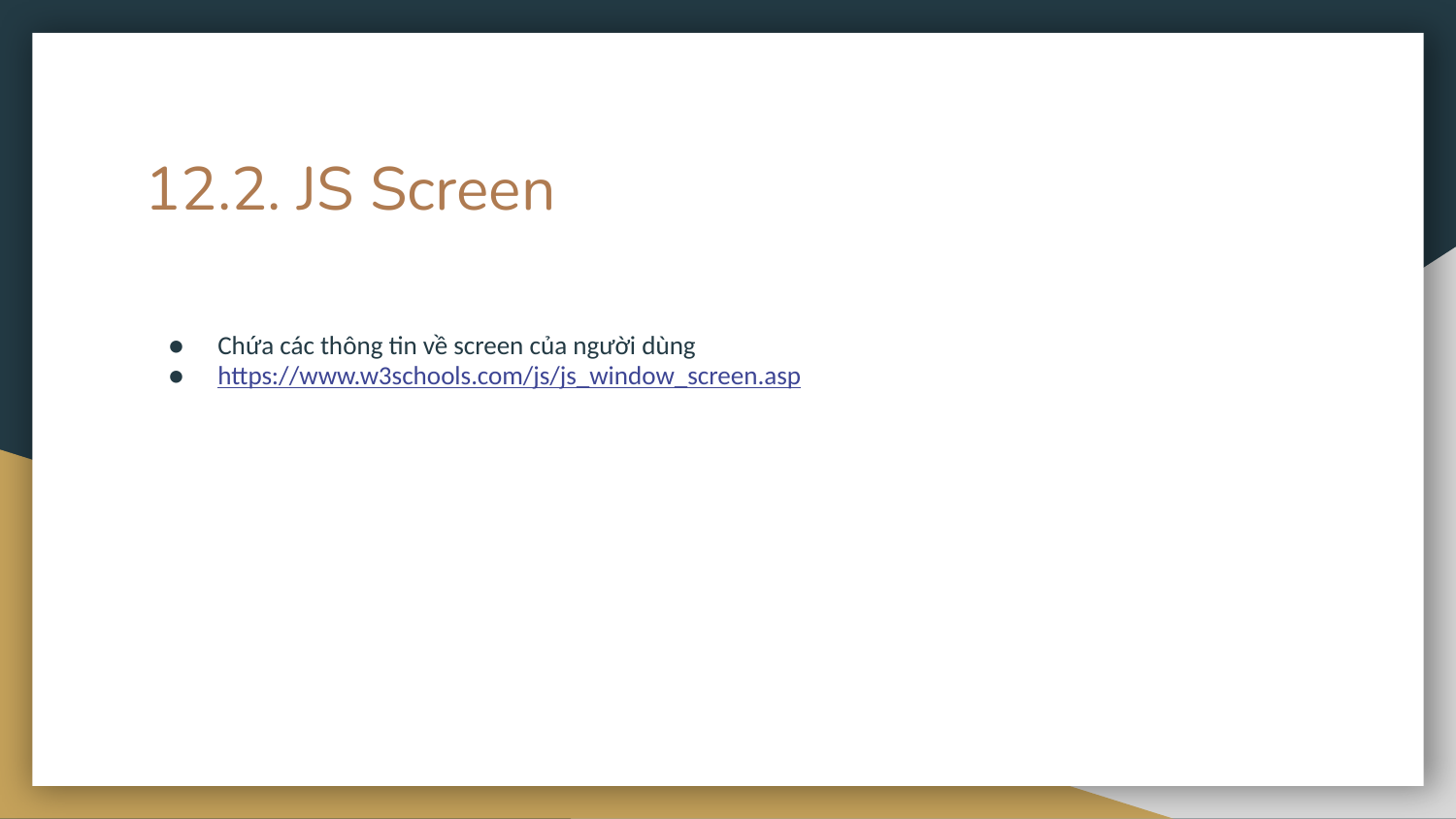

# 12.2. JS Screen
Chứa các thông tin về screen của người dùng
https://www.w3schools.com/js/js_window_screen.asp